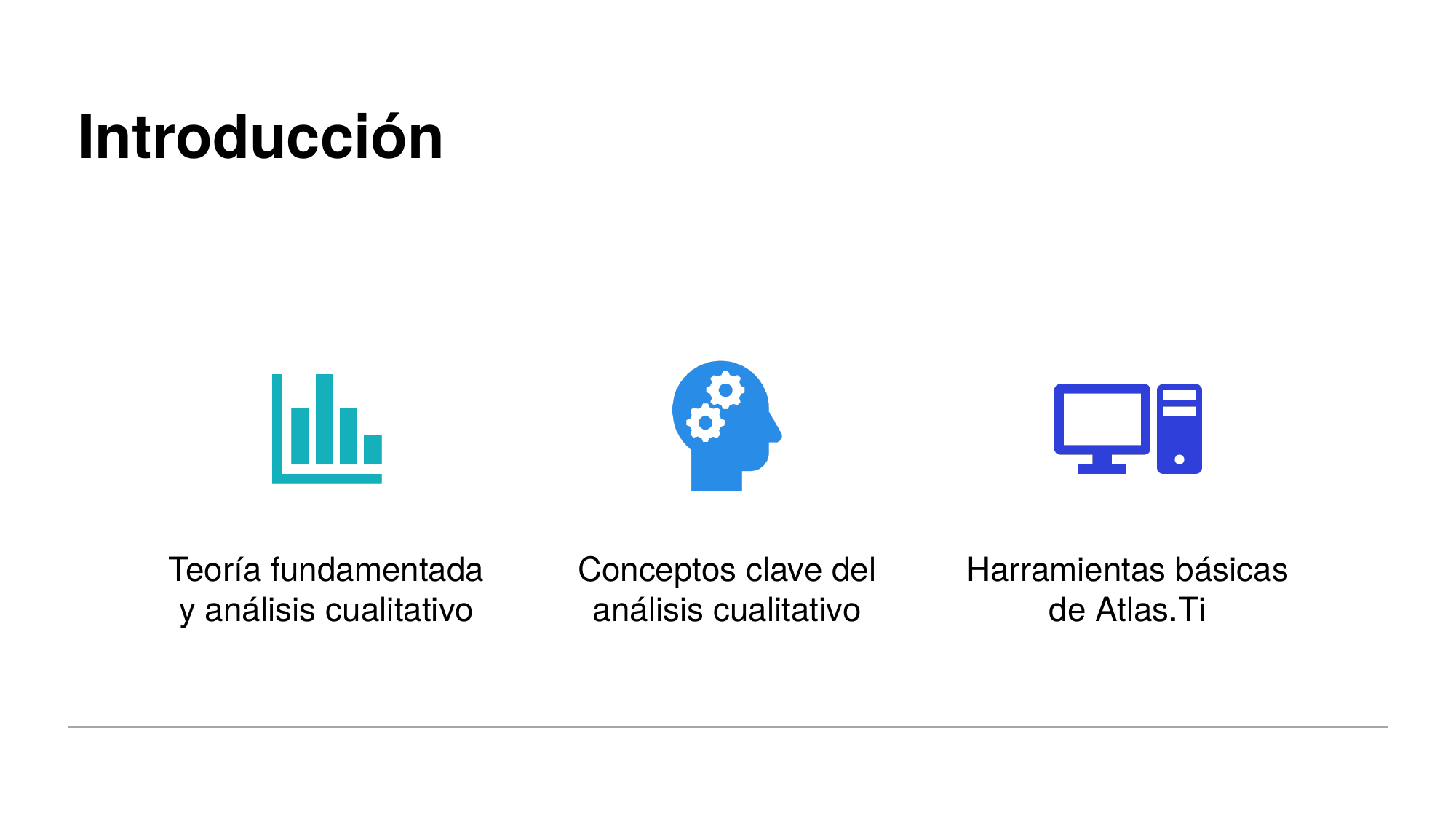

# Introducción
Teoría fundamentada y análisis cualitativo
Conceptos clave del análisis cualitativo
Harramientas básicas de Atlas.Ti